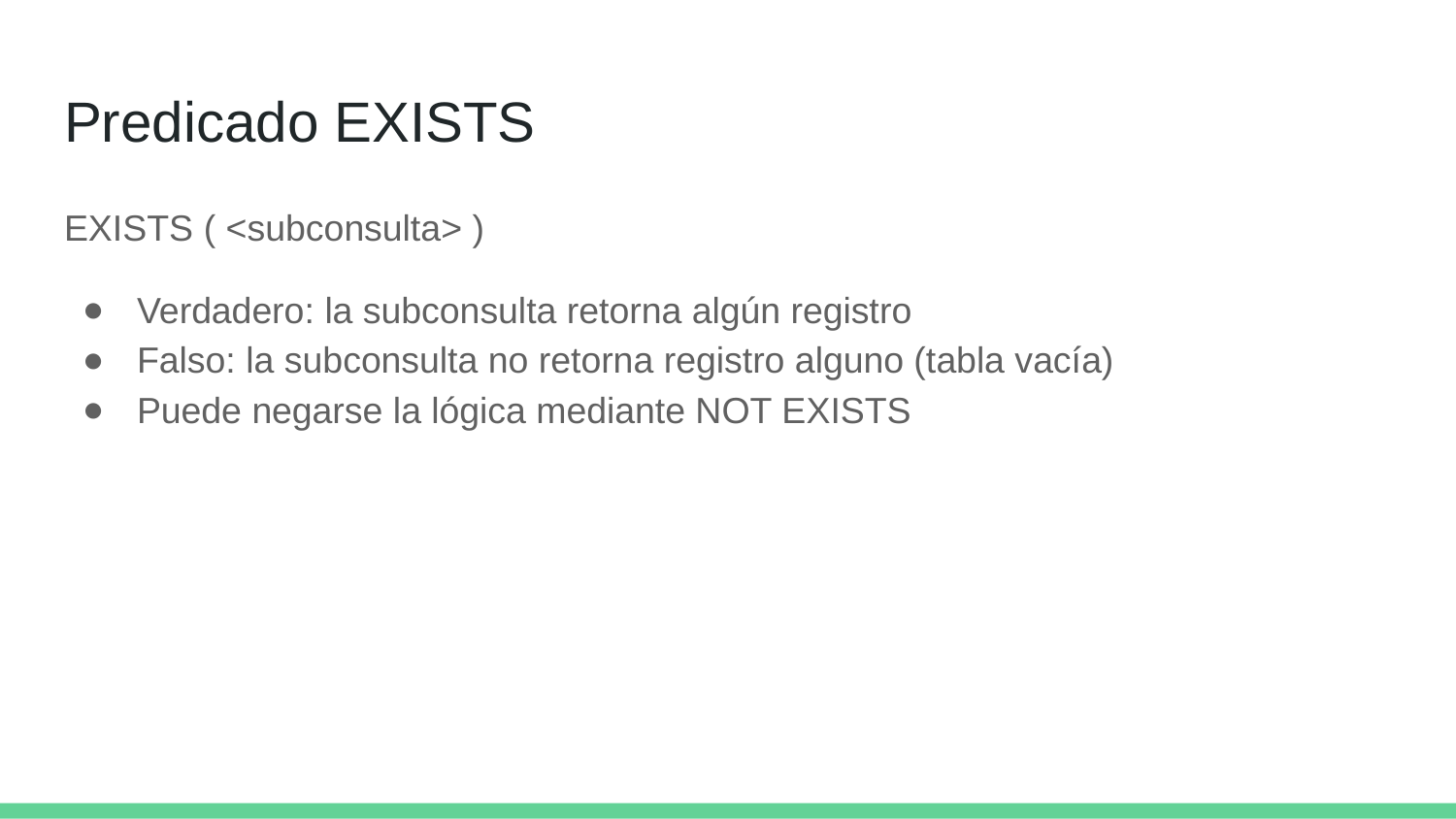

# Predicado EXISTS
EXISTS ( <subconsulta> )
Verdadero: la subconsulta retorna algún registro
Falso: la subconsulta no retorna registro alguno (tabla vacía)
Puede negarse la lógica mediante NOT EXISTS